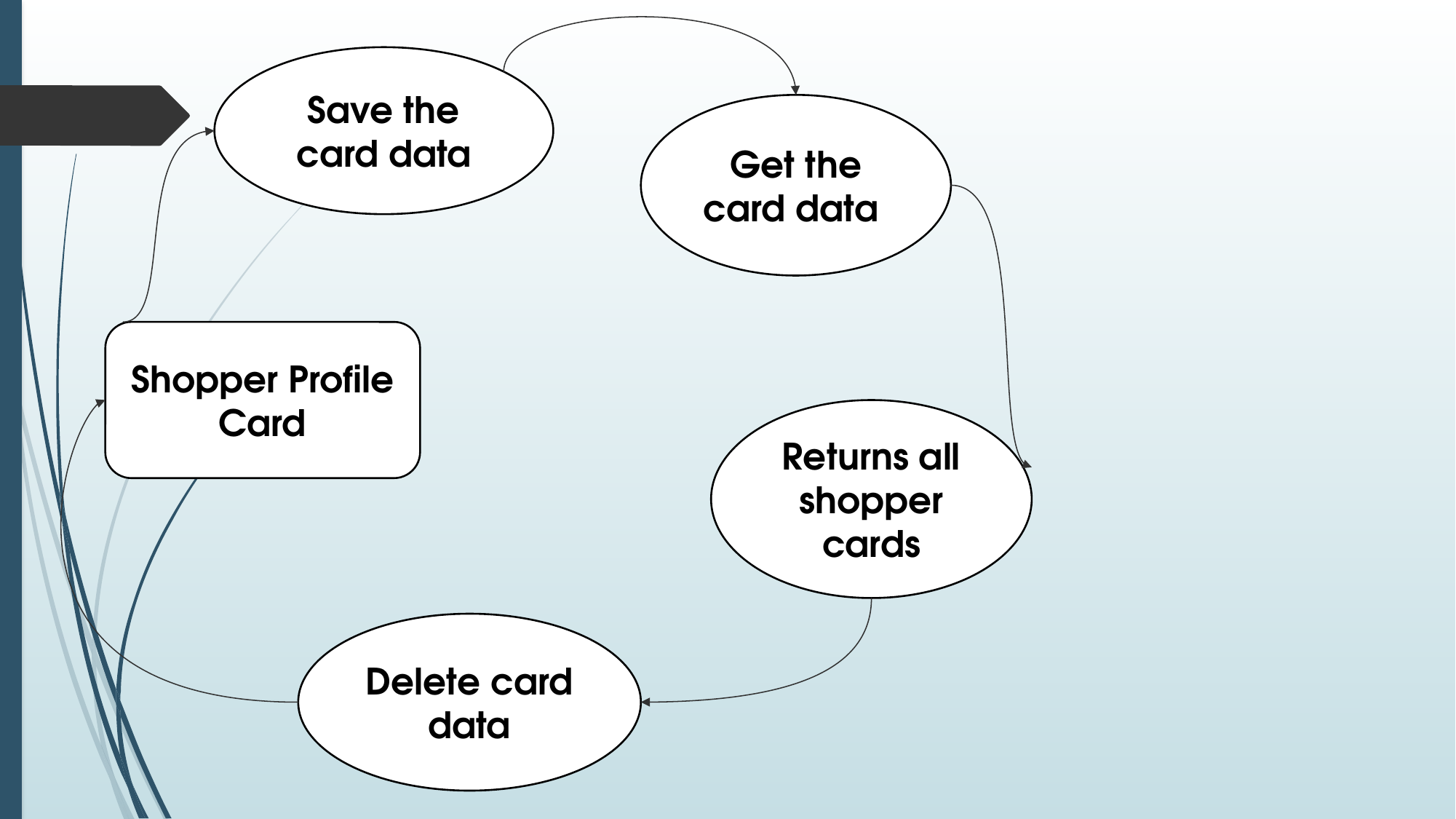

Save the card data
Get the card data
Shopper Profile Card
Returns all shopper cards
Delete card data